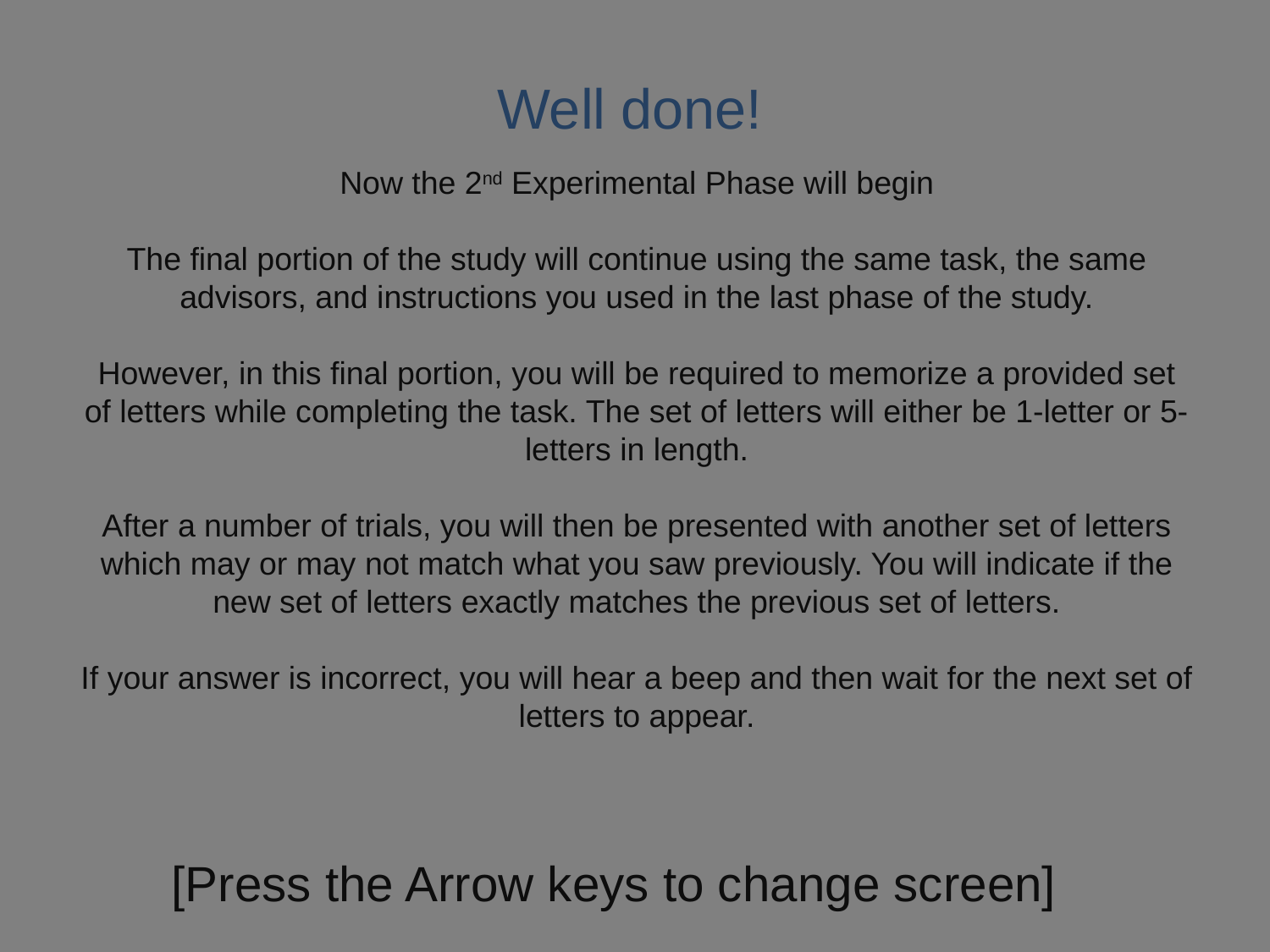

Well done!
Now the 2nd Experimental Phase will begin

The final portion of the study will continue using the same task, the same advisors, and instructions you used in the last phase of the study.

However, in this final portion, you will be required to memorize a provided set of letters while completing the task. The set of letters will either be 1-letter or 5-letters in length.

After a number of trials, you will then be presented with another set of letters which may or may not match what you saw previously. You will indicate if the new set of letters exactly matches the previous set of letters.

If your answer is incorrect, you will hear a beep and then wait for the next set of letters to appear.
[Press the Arrow keys to change screen]